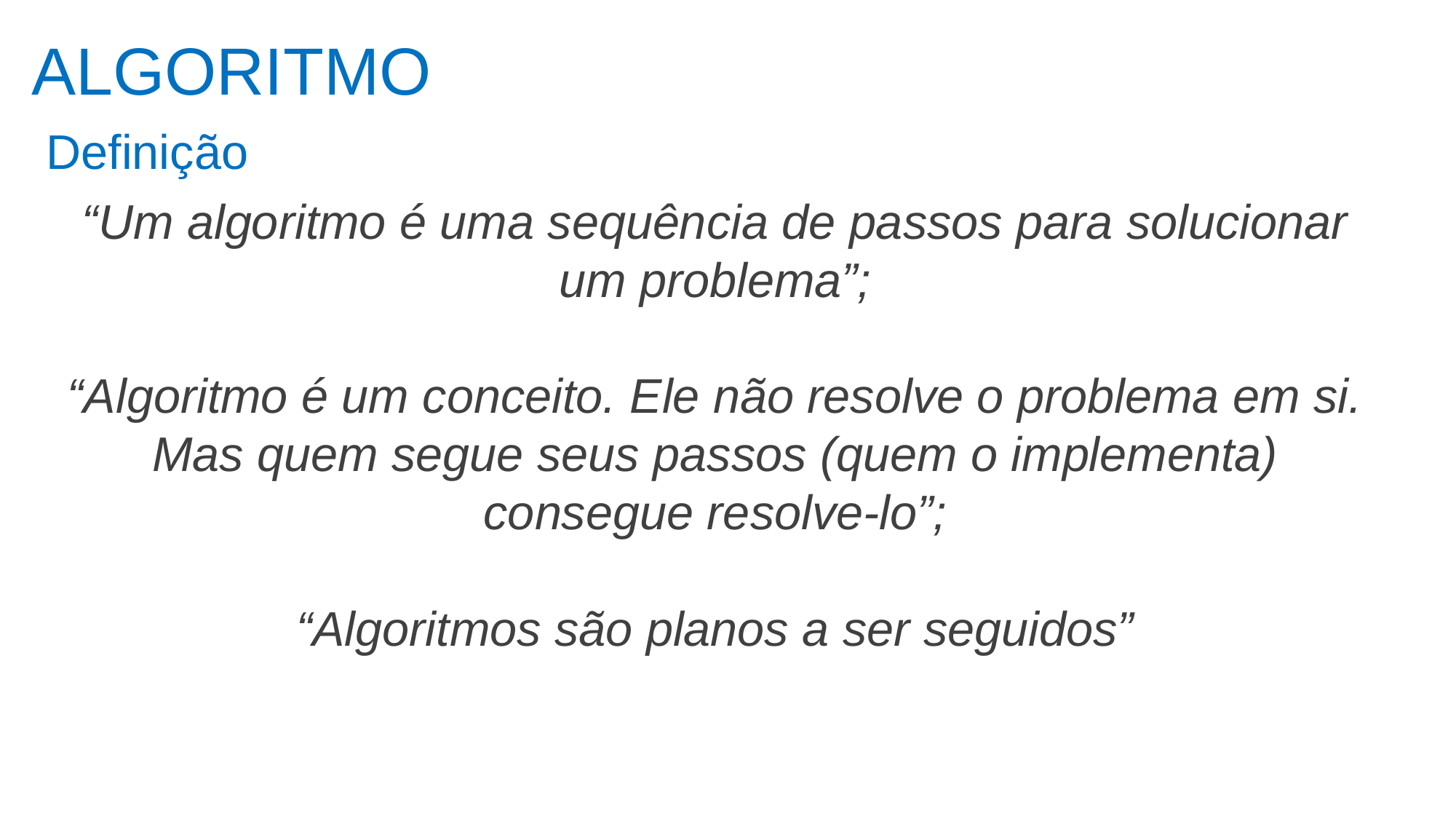

ALGORITMO
Definição
“Um algoritmo é uma sequência de passos para solucionar um problema”;

“Algoritmo é um conceito. Ele não resolve o problema em si. Mas quem segue seus passos (quem o implementa) consegue resolve-lo”;

“Algoritmos são planos a ser seguidos”